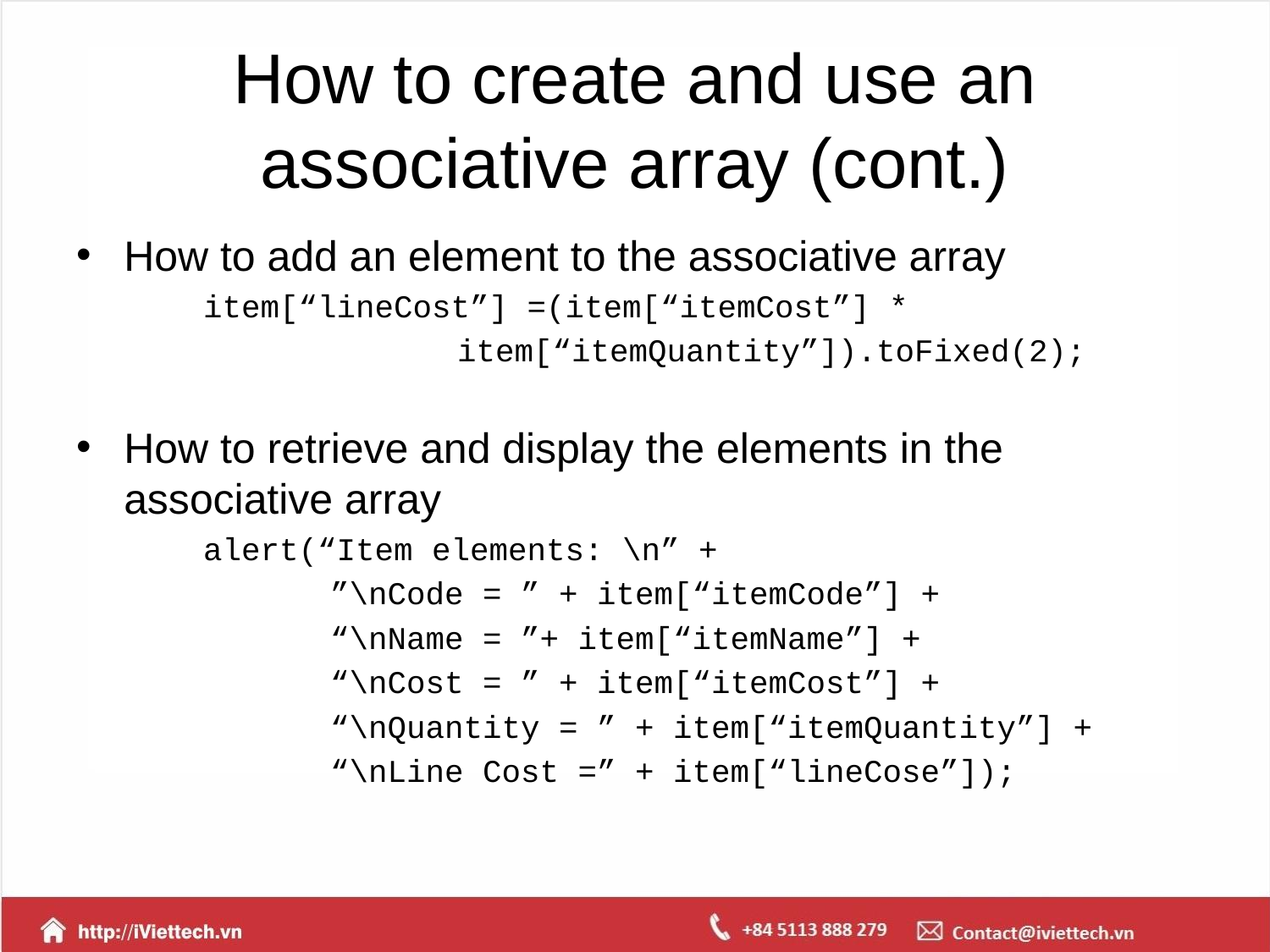

# How to create and use an associative array (cont.)
How to add an element to the associative array
	item[“lineCost”] =(item[“itemCost”] *
			item[“itemQuantity”]).toFixed(2);

How to retrieve and display the elements in the associative array
	alert(“Item elements: \n” +
		”\nCode = ” + item[“itemCode”] +
		“\nName = ”+ item[“itemName”] +
		“\nCost = ” + item[“itemCost”] +
		“\nQuantity = ” + item[“itemQuantity”] +
		“\nLine Cost =” + item[“lineCose”]);